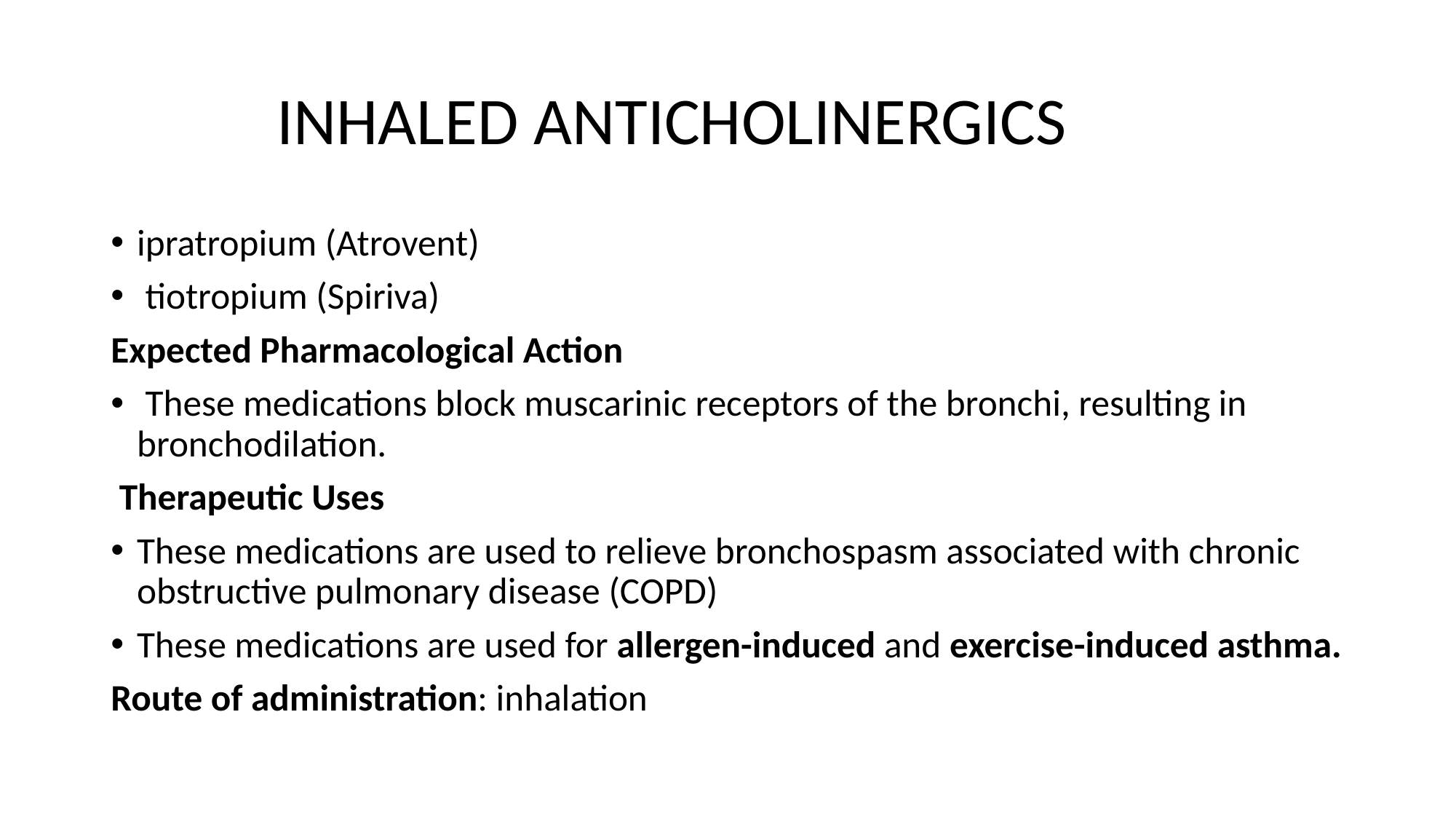

# INHALED ANTICHOLINERGICS
ipratropium (Atrovent)
 tiotropium (Spiriva)
Expected Pharmacological Action
 These medications block muscarinic receptors of the bronchi, resulting in bronchodilation.
 Therapeutic Uses
These medications are used to relieve bronchospasm associated with chronic obstructive pulmonary disease (COPD)
These medications are used for allergen-induced and exercise-induced asthma.
Route of administration: inhalation